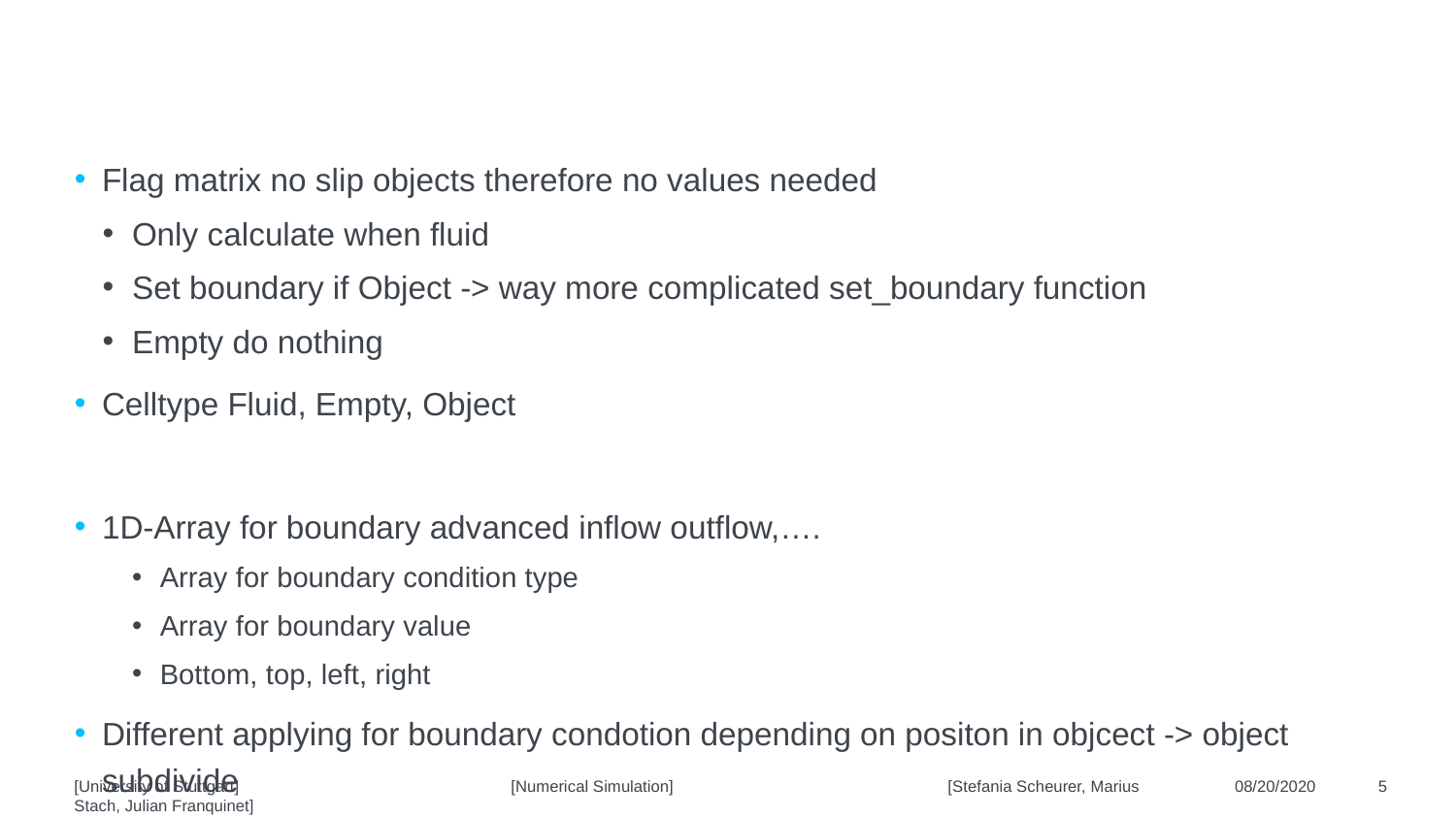

#

Flag matrix no slip objects therefore no values needed
Only calculate when fluid
Set boundary if Object -> way more complicated set_boundary function
Empty do nothing
Celltype Fluid, Empty, Object

1D-Array for boundary advanced inflow outflow,….
Array for boundary condition type
Array for boundary value
Bottom, top, left, right
Different applying for boundary condotion depending on positon in objcect -> object subdivide

[University of Stuttgart]		[Numerical Simulation]		[Stefania Scheurer, Marius Stach, Julian Franquinet]
08/20/2020
5